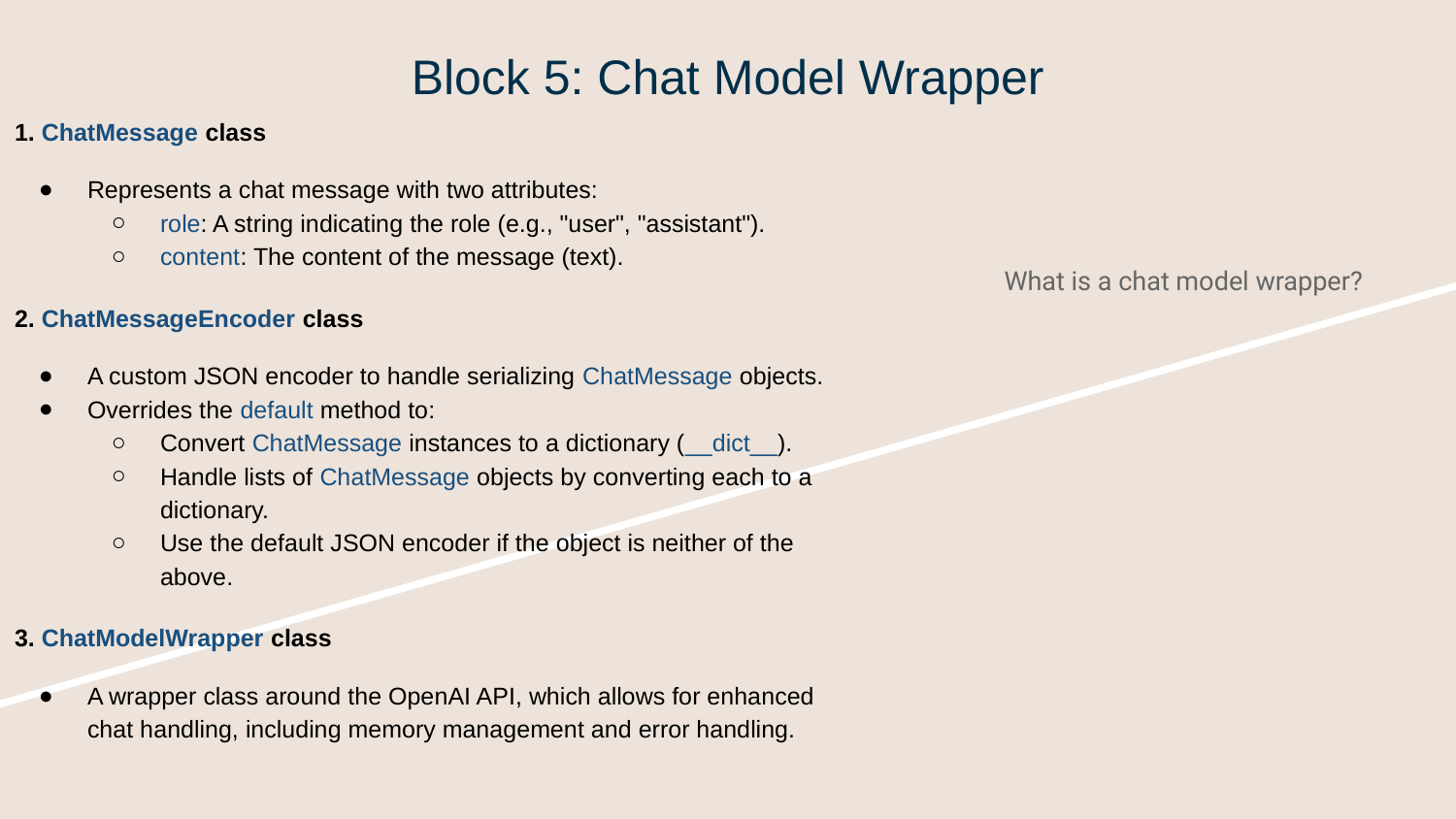

# Block 5: Chat Model Wrapper
1. ChatMessage class
Represents a chat message with two attributes:
role: A string indicating the role (e.g., "user", "assistant").
content: The content of the message (text).
2. ChatMessageEncoder class
A custom JSON encoder to handle serializing ChatMessage objects.
Overrides the default method to:
Convert ChatMessage instances to a dictionary (__dict__).
Handle lists of ChatMessage objects by converting each to a dictionary.
Use the default JSON encoder if the object is neither of the above.
3. ChatModelWrapper class
A wrapper class around the OpenAI API, which allows for enhanced chat handling, including memory management and error handling.

What is a chat model wrapper?